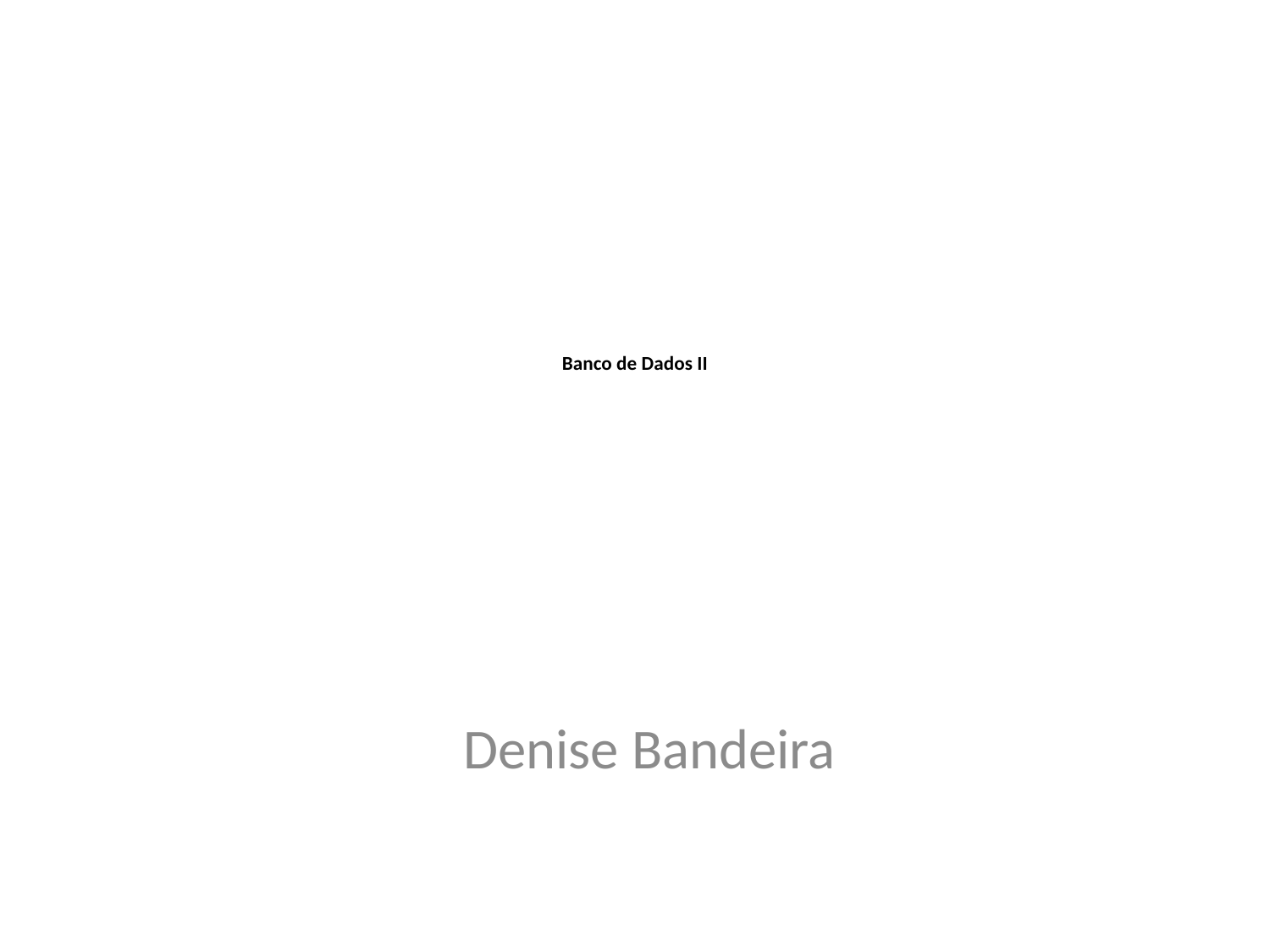

# Banco de Dados II
Denise Bandeira